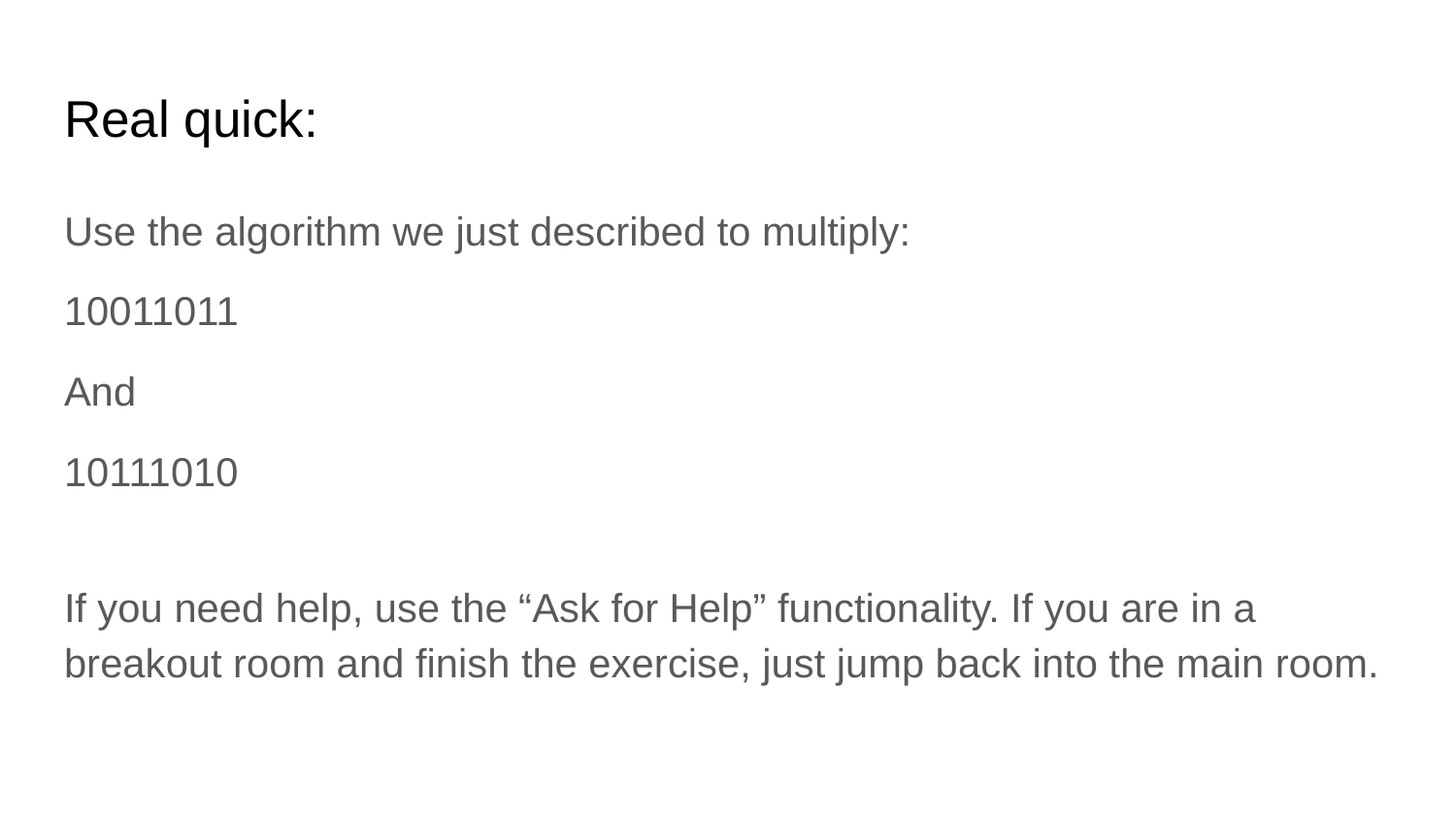

# Real quick:
Use the algorithm we just described to multiply:
10011011
And
10111010
If you need help, use the “Ask for Help” functionality. If you are in a breakout room and finish the exercise, just jump back into the main room.